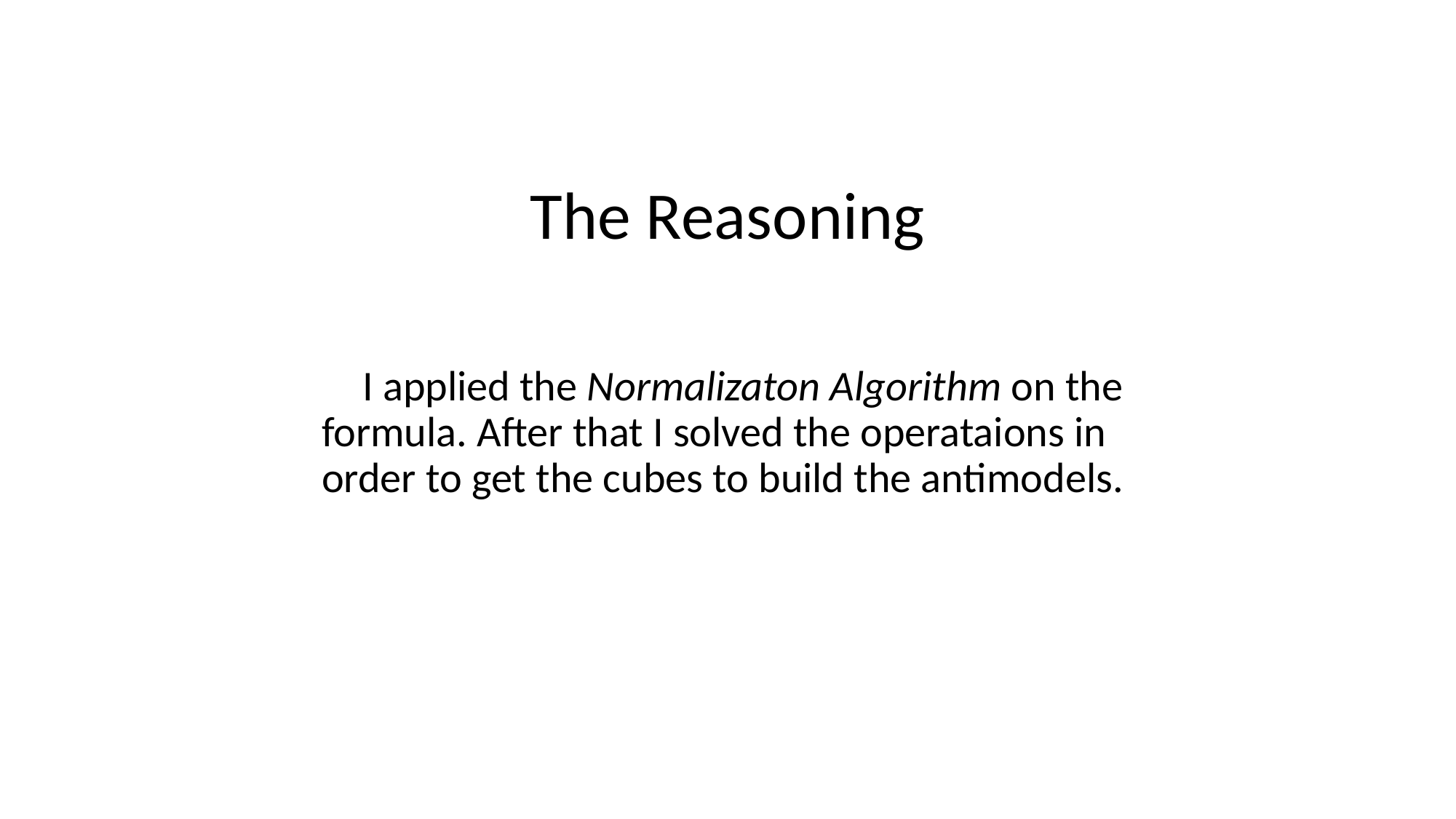

# The Reasoning
     I applied the Normalizaton Algorithm on the formula. After that I solved the operataions in order to get the cubes to build the antimodels.